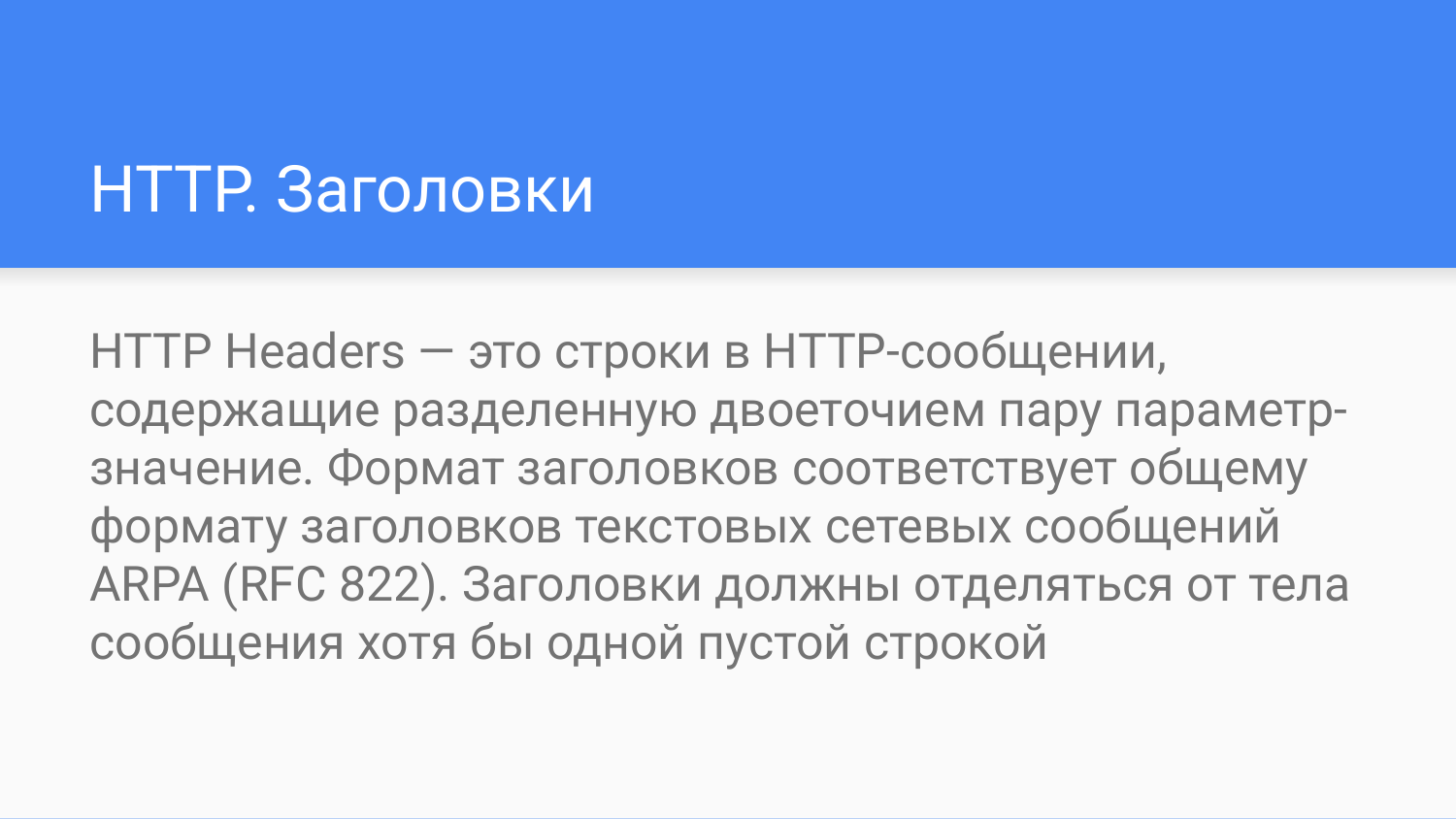

# HTTP. Заголовки
HTTP Headers — это строки в HTTP-сообщении, содержащие разделенную двоеточием пару параметр-значение. Формат заголовков соответствует общему формату заголовков текстовых сетевых сообщений ARPA (RFC 822). Заголовки должны отделяться от тела сообщения хотя бы одной пустой строкой